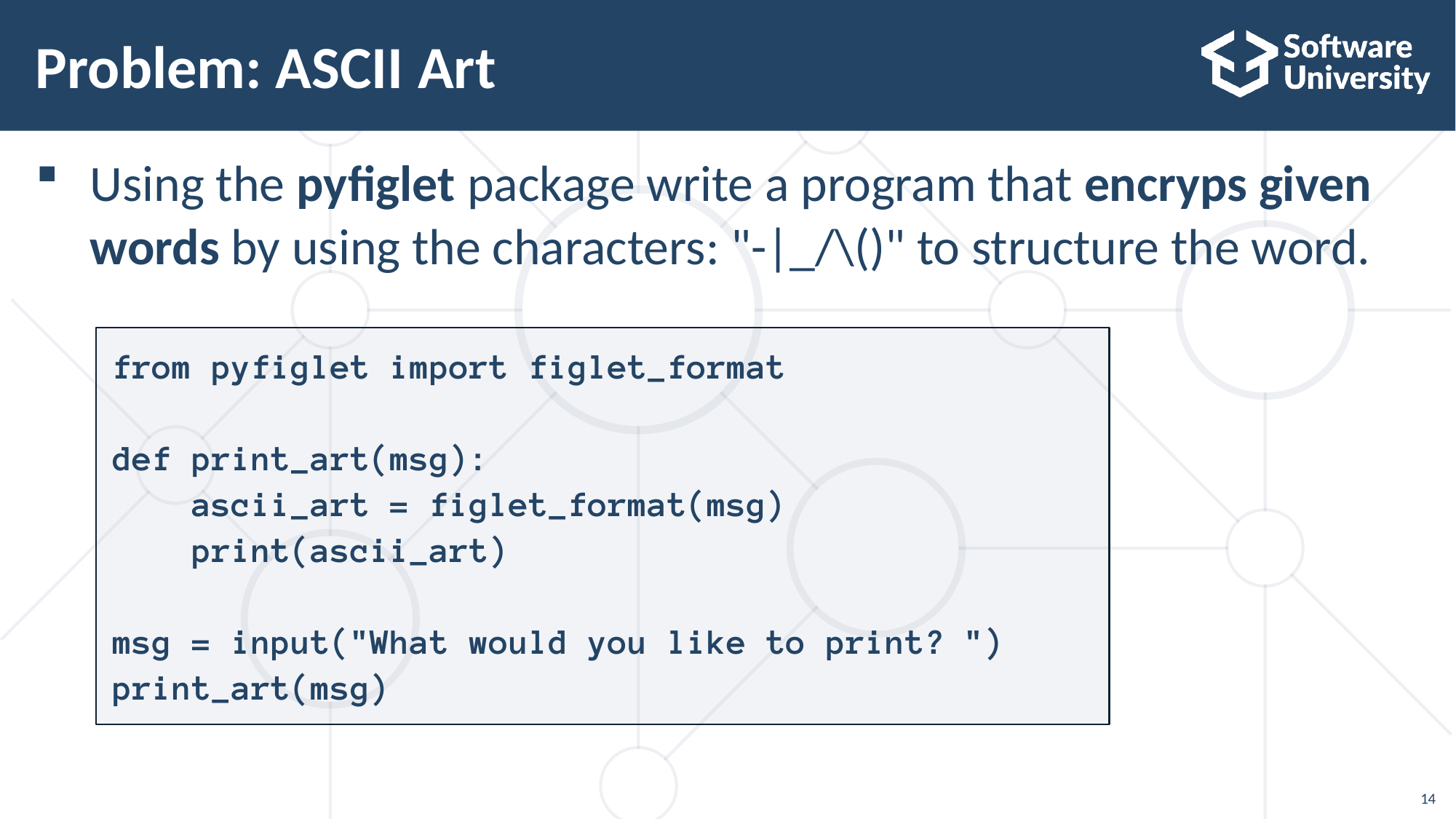

# Problem: ASCII Art
Using the pyfiglet package write a program that encryps given words by using the characters: "-|_/\()" to structure the word.

from pyfiglet import figlet_format
def print_art(msg):
    ascii_art = figlet_format(msg)
    print(ascii_art)
msg = input("What would you like to print? ")
print_art(msg)
14